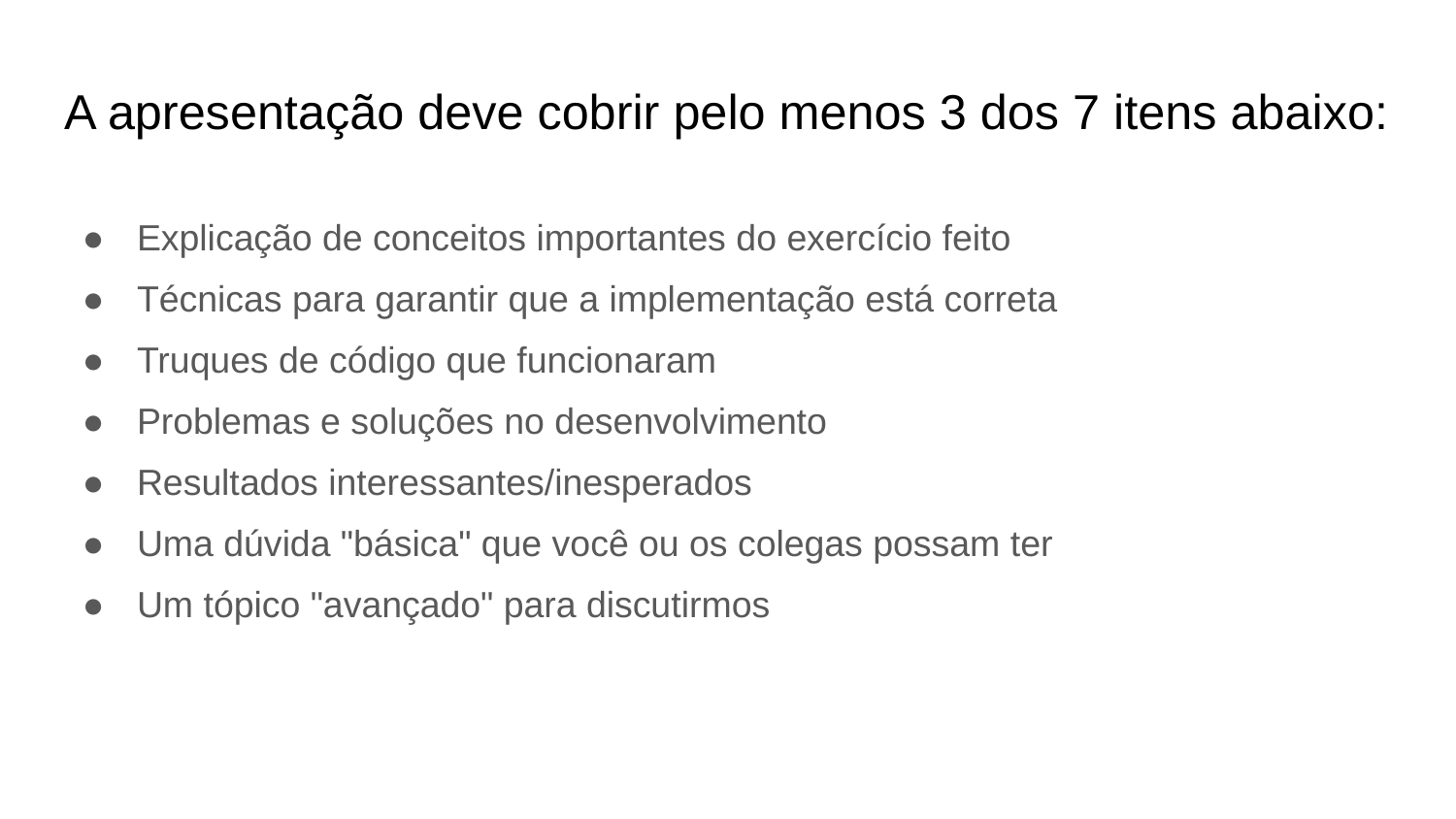

# A apresentação deve cobrir pelo menos 3 dos 7 itens abaixo:
Explicação de conceitos importantes do exercício feito
Técnicas para garantir que a implementação está correta
Truques de código que funcionaram
Problemas e soluções no desenvolvimento
Resultados interessantes/inesperados
Uma dúvida "básica" que você ou os colegas possam ter
Um tópico "avançado" para discutirmos